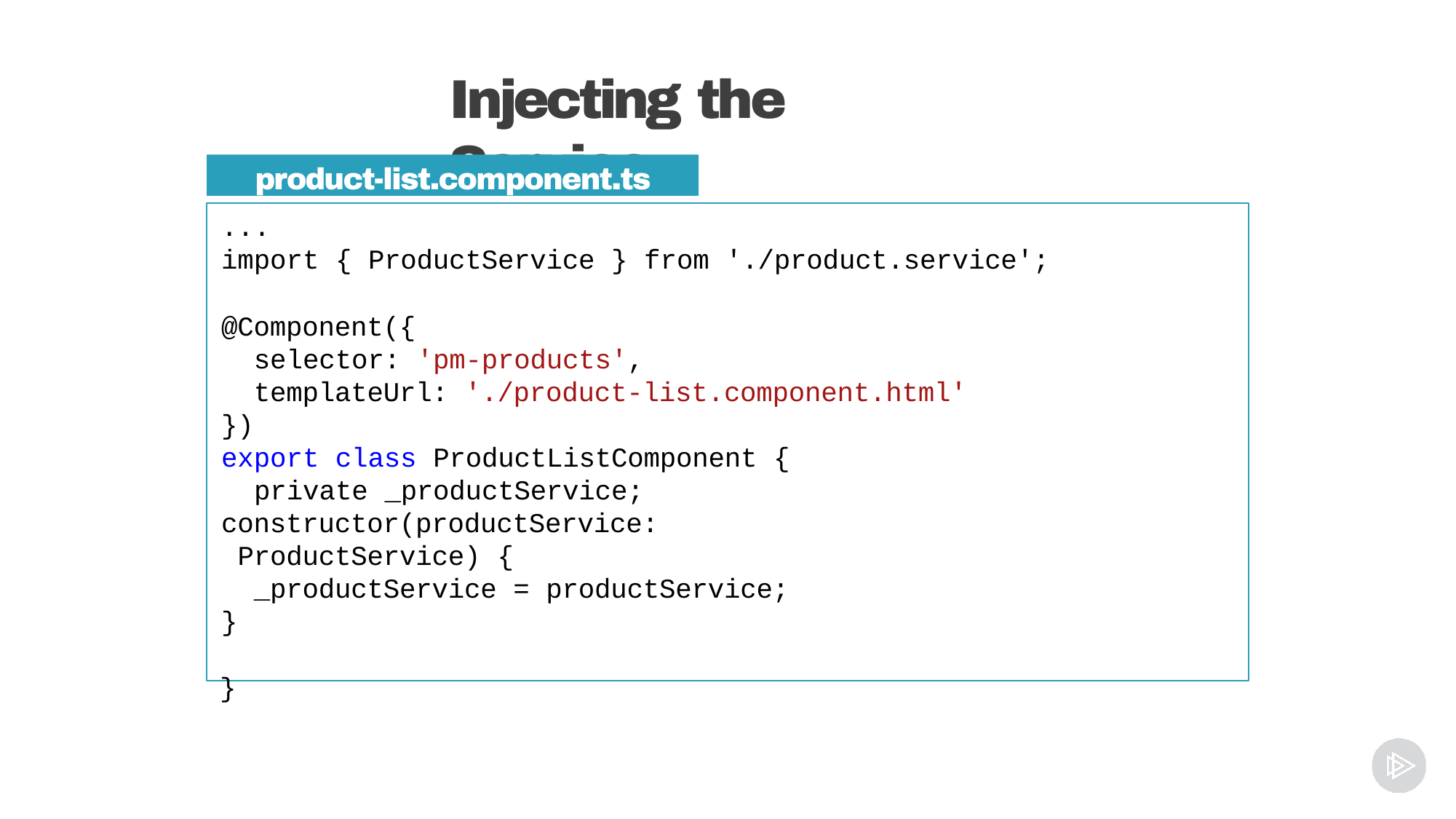

# Injecting the Service
product-list.component.ts

...
import { ProductService } from './product.service';

@Component({
selector: 'pm-products',
templateUrl: './product-list.component.html'
})
export class ProductListComponent {  private _productService;
constructor(productService: ProductService) {
_productService = productService;
}

}